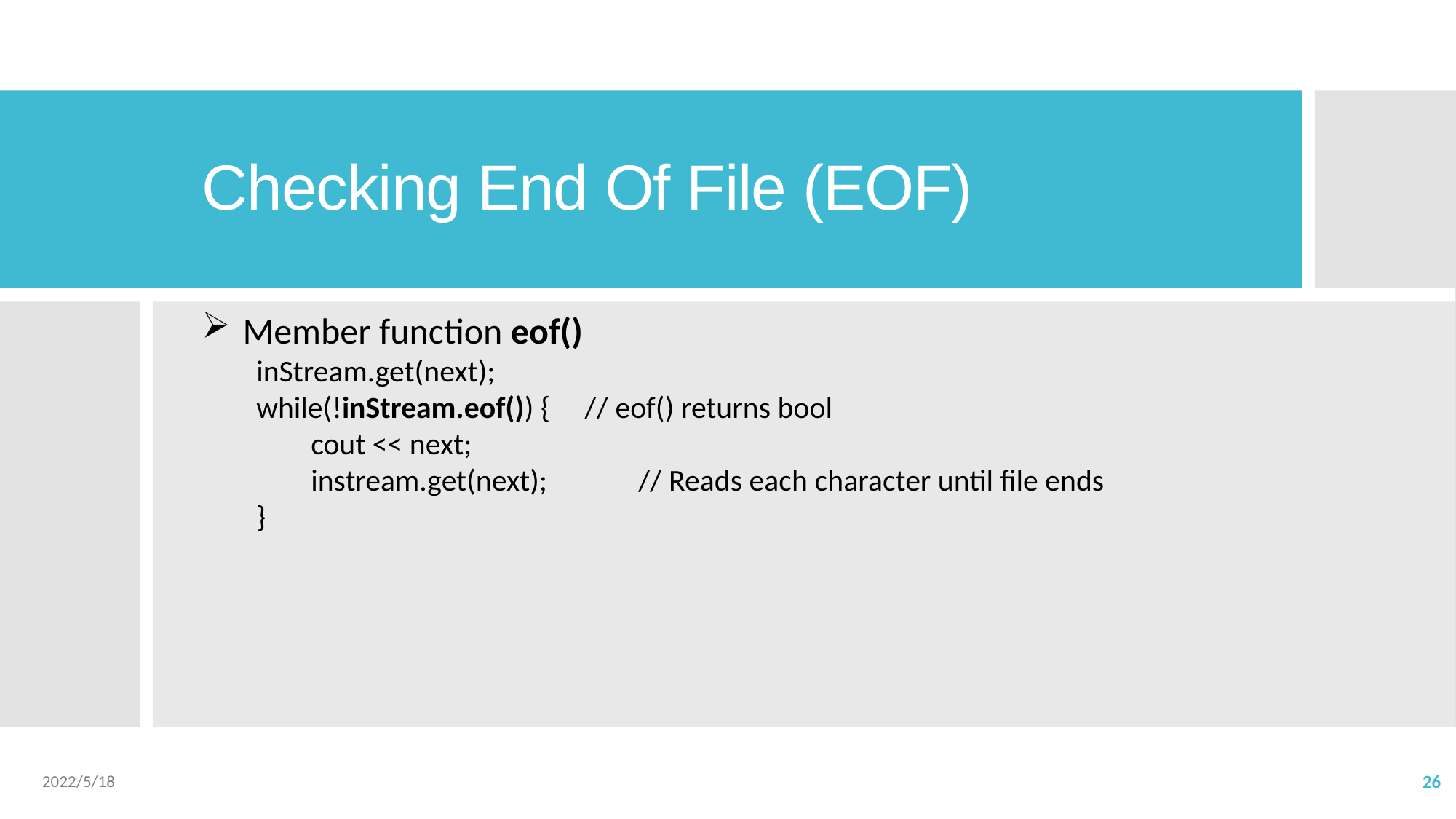

# Checking End Of File (EOF)

Member function eof()
inStream.get(next);
while(!inStream.eof()) {     // eof() returns bool
cout << next;
instream.get(next);	// Reads each character until file ends
}
2022/5/18
26